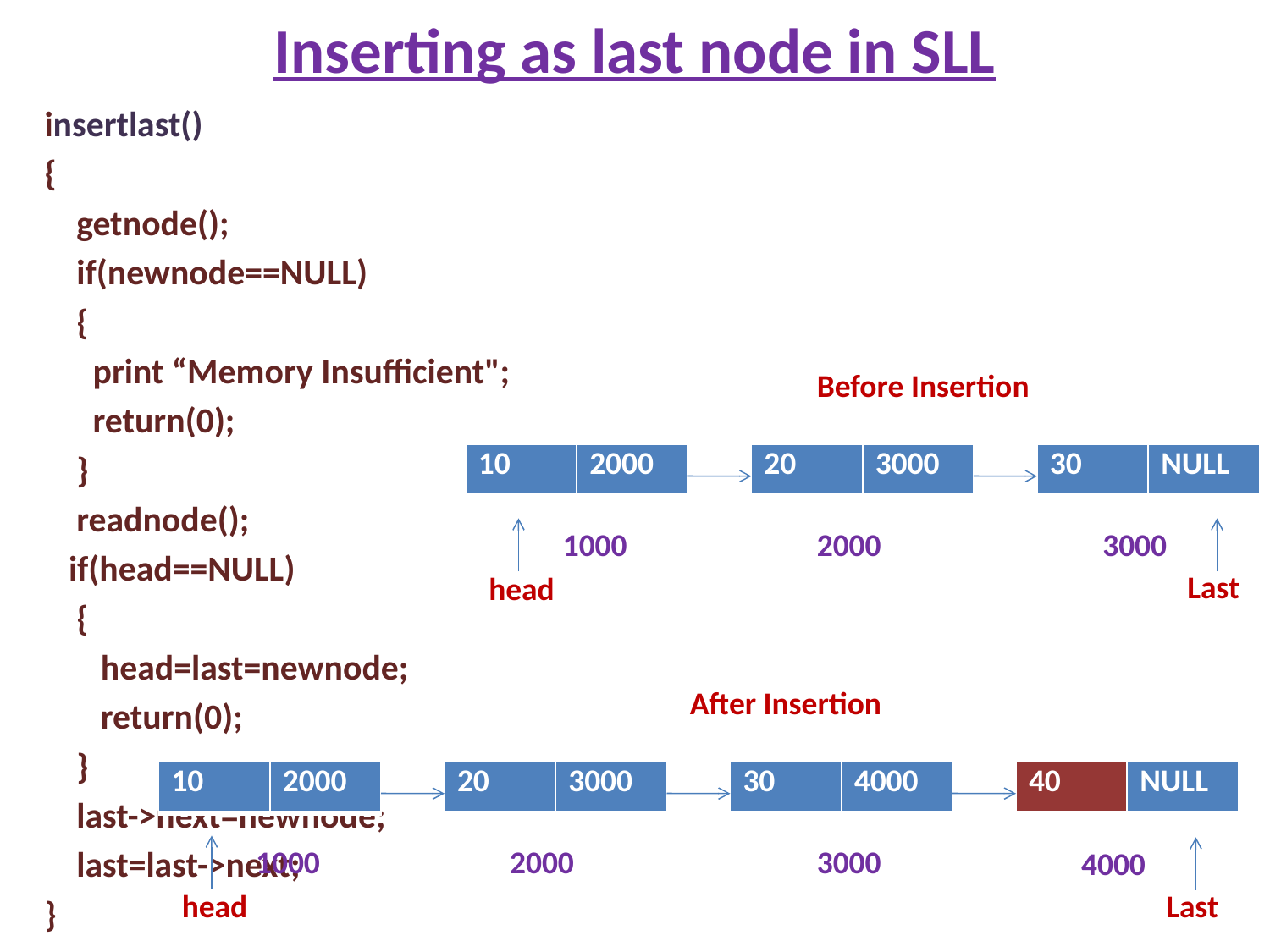

# Inserting as last node in SLL
insertlast()
{
    getnode();
    if(newnode==NULL)
    {
      print “Memory Insufficient";
      return(0);
    }
    readnode();
   if(head==NULL)
    {
       head=last=newnode;
       return(0);
    }
    last->next=newnode;
    last=last->next;
}
Before Insertion
| 10 | 2000 |
| --- | --- |
| 20 | 3000 |
| --- | --- |
| 30 | NULL |
| --- | --- |
1000
2000
3000
Last
head
After Insertion
| 10 | 2000 |
| --- | --- |
| 20 | 3000 |
| --- | --- |
| 30 | 4000 |
| --- | --- |
| 40 | NULL |
| --- | --- |
1000
2000
3000
4000
head
Last